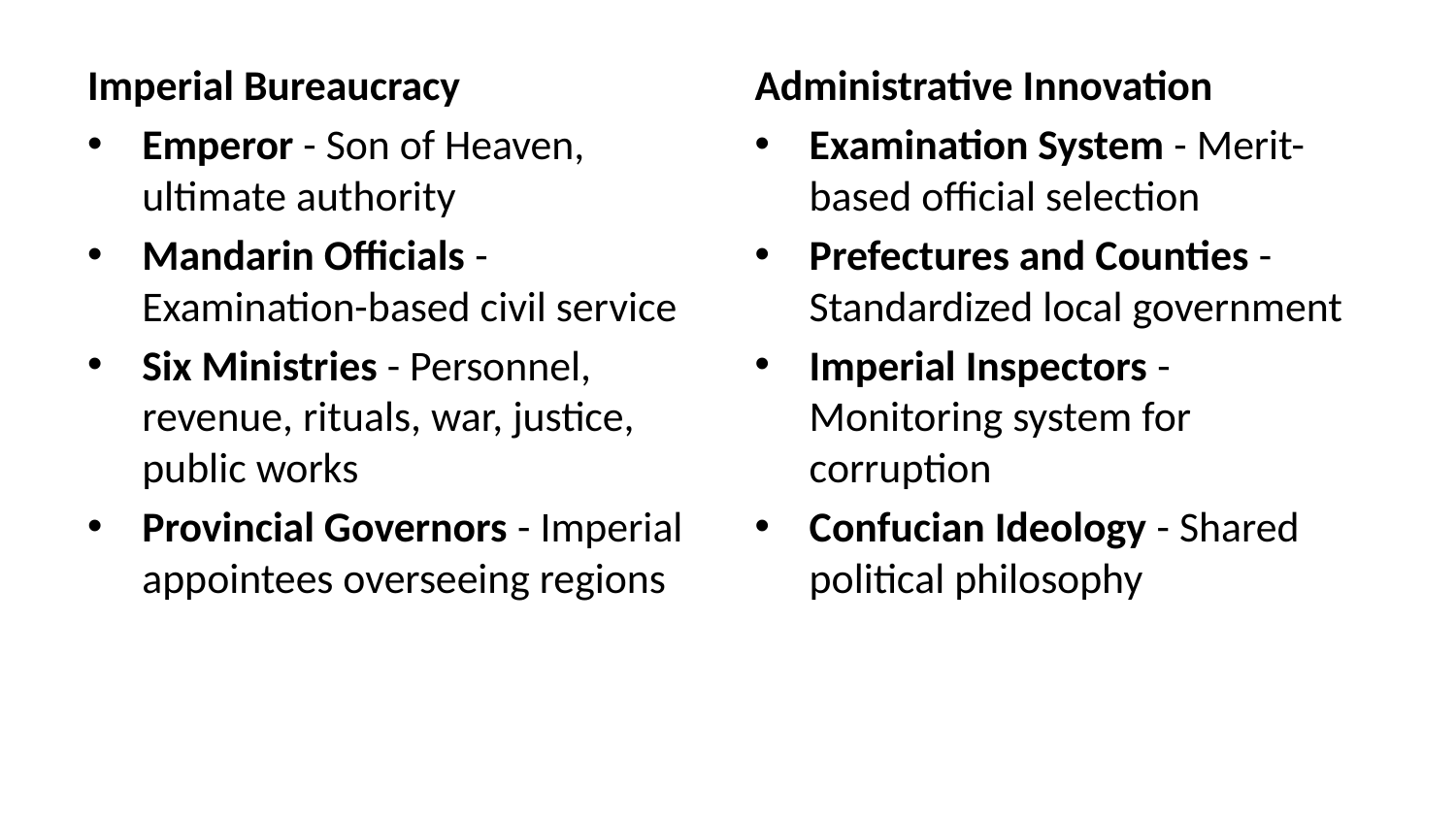

Imperial Bureaucracy
Emperor - Son of Heaven, ultimate authority
Mandarin Officials - Examination-based civil service
Six Ministries - Personnel, revenue, rituals, war, justice, public works
Provincial Governors - Imperial appointees overseeing regions
Administrative Innovation
Examination System - Merit-based official selection
Prefectures and Counties - Standardized local government
Imperial Inspectors - Monitoring system for corruption
Confucian Ideology - Shared political philosophy